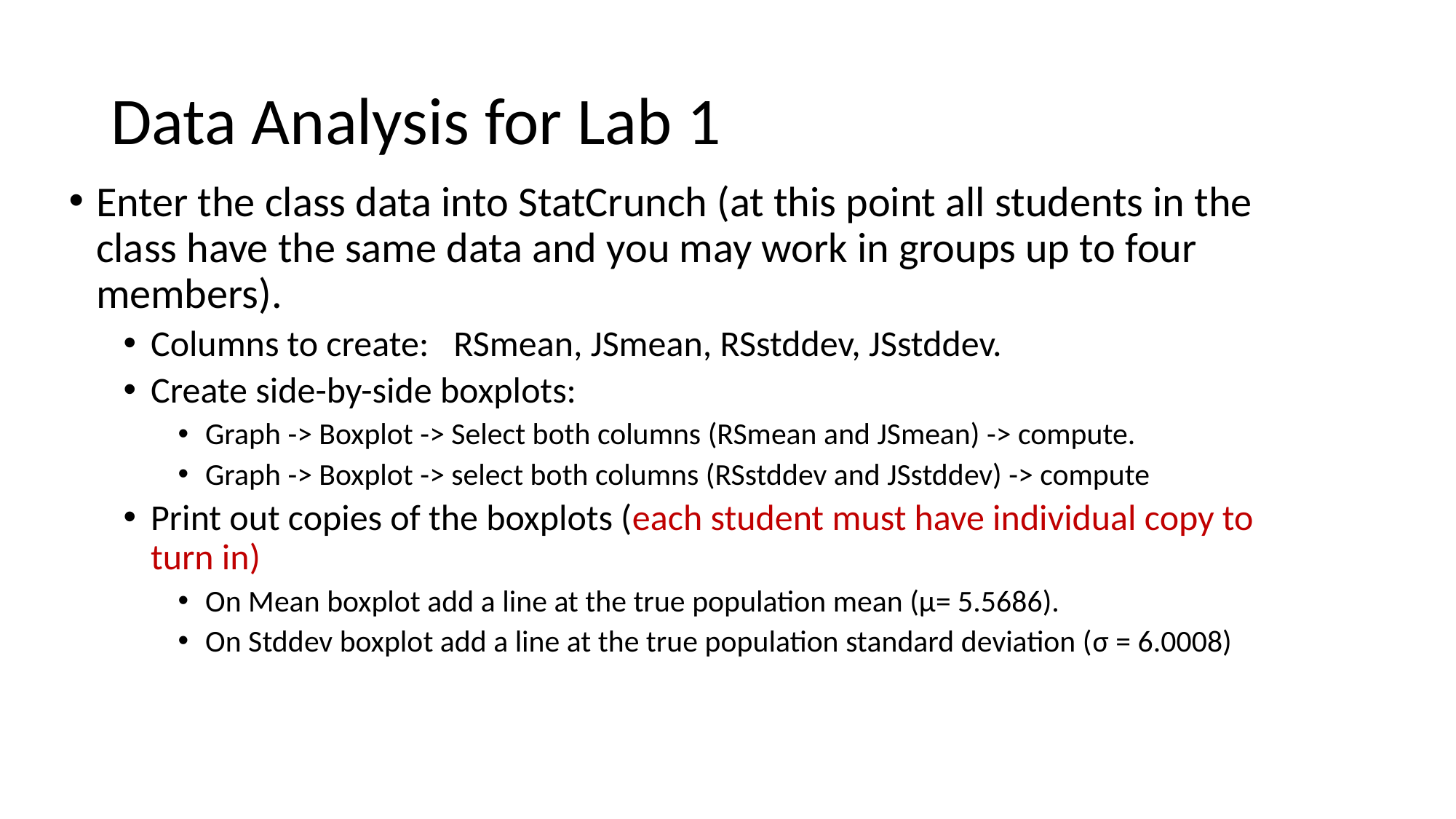

# Data Analysis for Lab 1
Enter the class data into StatCrunch (at this point all students in the class have the same data and you may work in groups up to four members).
Columns to create:   RSmean, JSmean, RSstddev, JSstddev.
Create side-by-side boxplots:
Graph -> Boxplot -> Select both columns (RSmean and JSmean) -> compute.
Graph -> Boxplot -> select both columns (RSstddev and JSstddev) -> compute
Print out copies of the boxplots (each student must have individual copy to turn in)
On Mean boxplot add a line at the true population mean (µ= 5.5686).
On Stddev boxplot add a line at the true population standard deviation (σ = 6.0008)